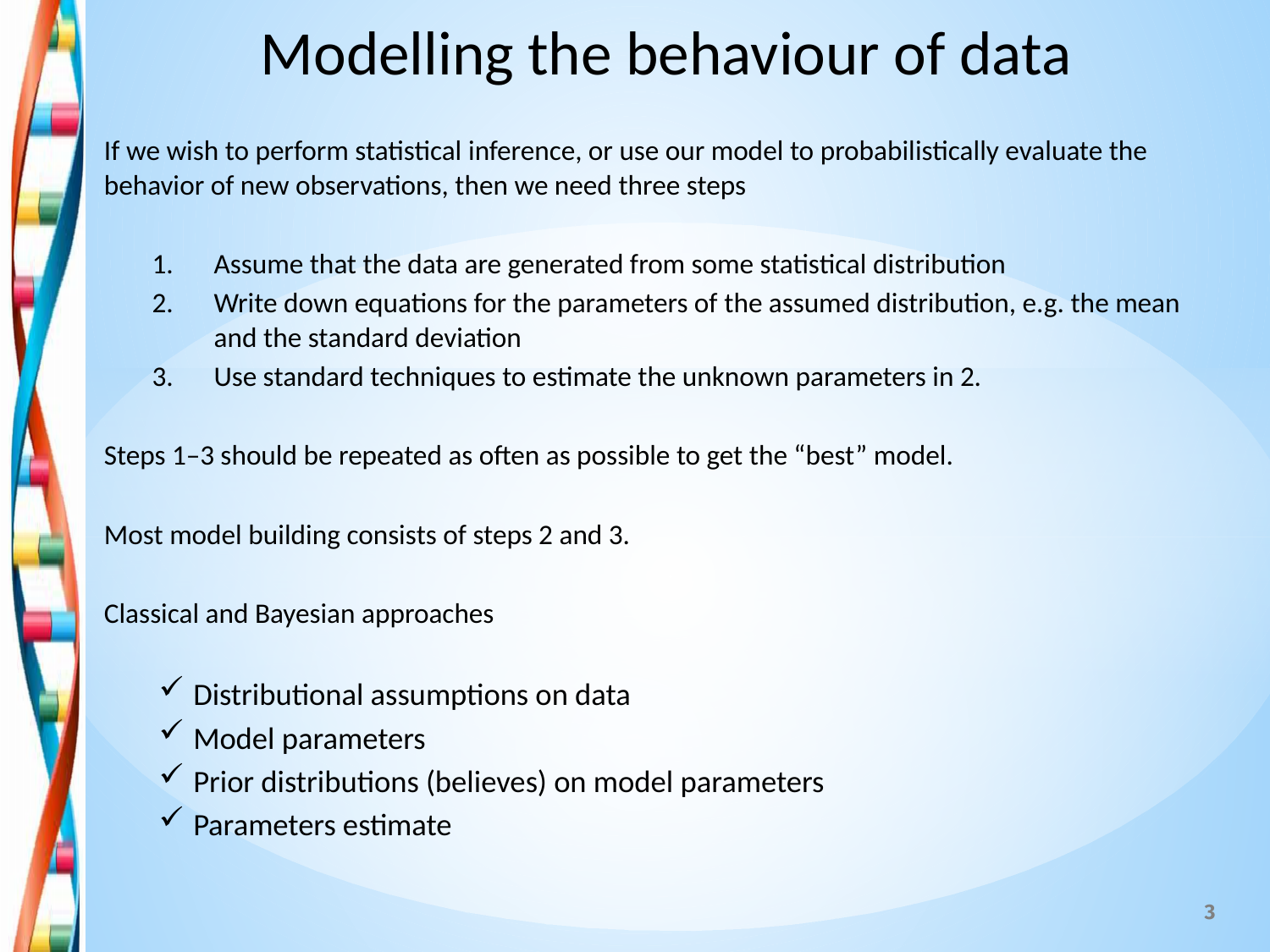

Modelling the behaviour of data
If we wish to perform statistical inference, or use our model to probabilistically evaluate the behavior of new observations, then we need three steps

Assume that the data are generated from some statistical distribution
Write down equations for the parameters of the assumed distribution, e.g. the mean and the standard deviation
Use standard techniques to estimate the unknown parameters in 2.

Steps 1–3 should be repeated as often as possible to get the “best” model.

Most model building consists of steps 2 and 3.

Classical and Bayesian approaches

Distributional assumptions on data
Model parameters
Prior distributions (believes) on model parameters
Parameters estimate

3